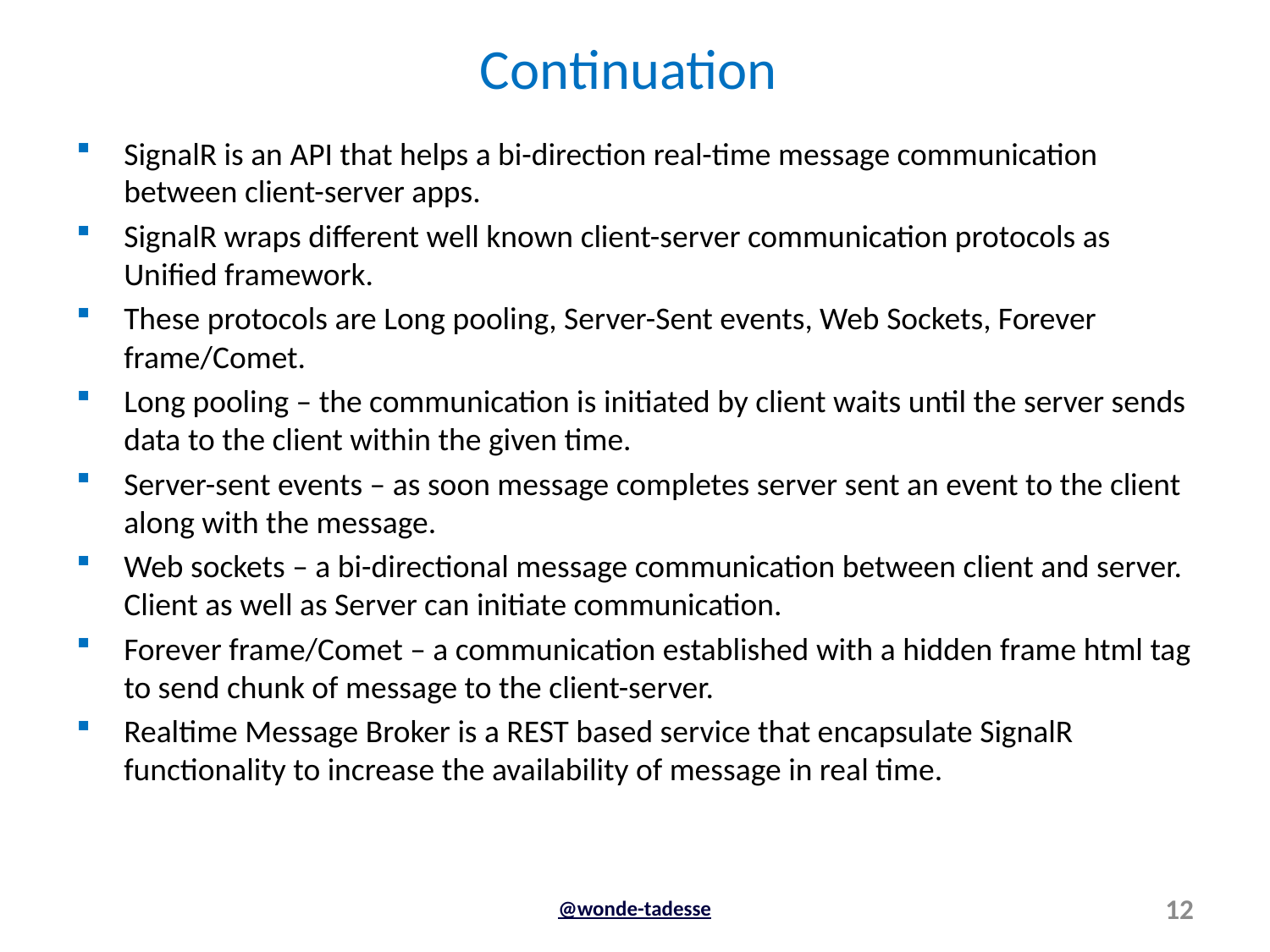

# Continuation
SignalR is an API that helps a bi-direction real-time message communication between client-server apps.
SignalR wraps different well known client-server communication protocols as Unified framework.
These protocols are Long pooling, Server-Sent events, Web Sockets, Forever frame/Comet.
Long pooling – the communication is initiated by client waits until the server sends data to the client within the given time.
Server-sent events – as soon message completes server sent an event to the client along with the message.
Web sockets – a bi-directional message communication between client and server. Client as well as Server can initiate communication.
Forever frame/Comet – a communication established with a hidden frame html tag to send chunk of message to the client-server.
Realtime Message Broker is a REST based service that encapsulate SignalR functionality to increase the availability of message in real time.

@wonde-tadesse
12